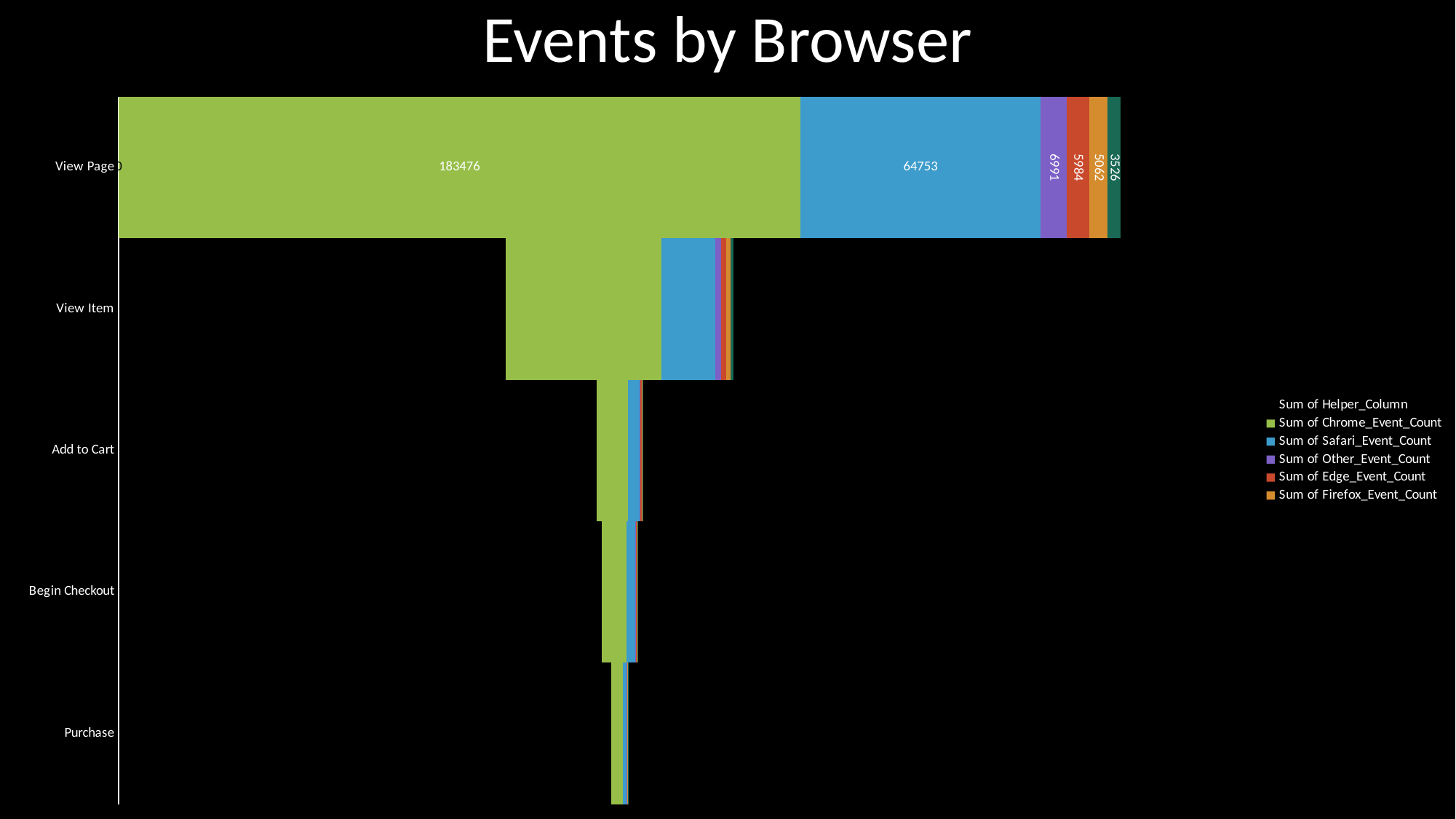

# Events by Browser

### Chart

| Category | Sum of Helper_Column | Sum of Chrome_Event_Count | Sum of Safari_Event_Count | Sum of Other_Event_Count | Sum of Edge_Event_Count | Sum of Firefox_Event_Count | Sum of Android_Webview_Event_Count |
|---|---|---|---|---|---|---|---|
| Purchase | 132686.5 | 3010.0 | 1080.0 | 119.0 | 75.0 | 68.0 | 67.0 |
| Begin Checkout | 130038.5 | 6592.0 | 2346.0 | 261.0 | 192.0 | 170.0 | 154.0 |
| Add to Cart | 128623.5 | 8554.0 | 2987.0 | 334.0 | 274.0 | 216.0 | 180.0 |
| View Item | 104270.0 | 41812.0 | 14583.0 | 1553.0 | 1351.0 | 1136.0 | 817.0 |
| View Page | 0.0 | 183476.0 | 64753.0 | 6991.0 | 5984.0 | 5062.0 | 3526.0 |